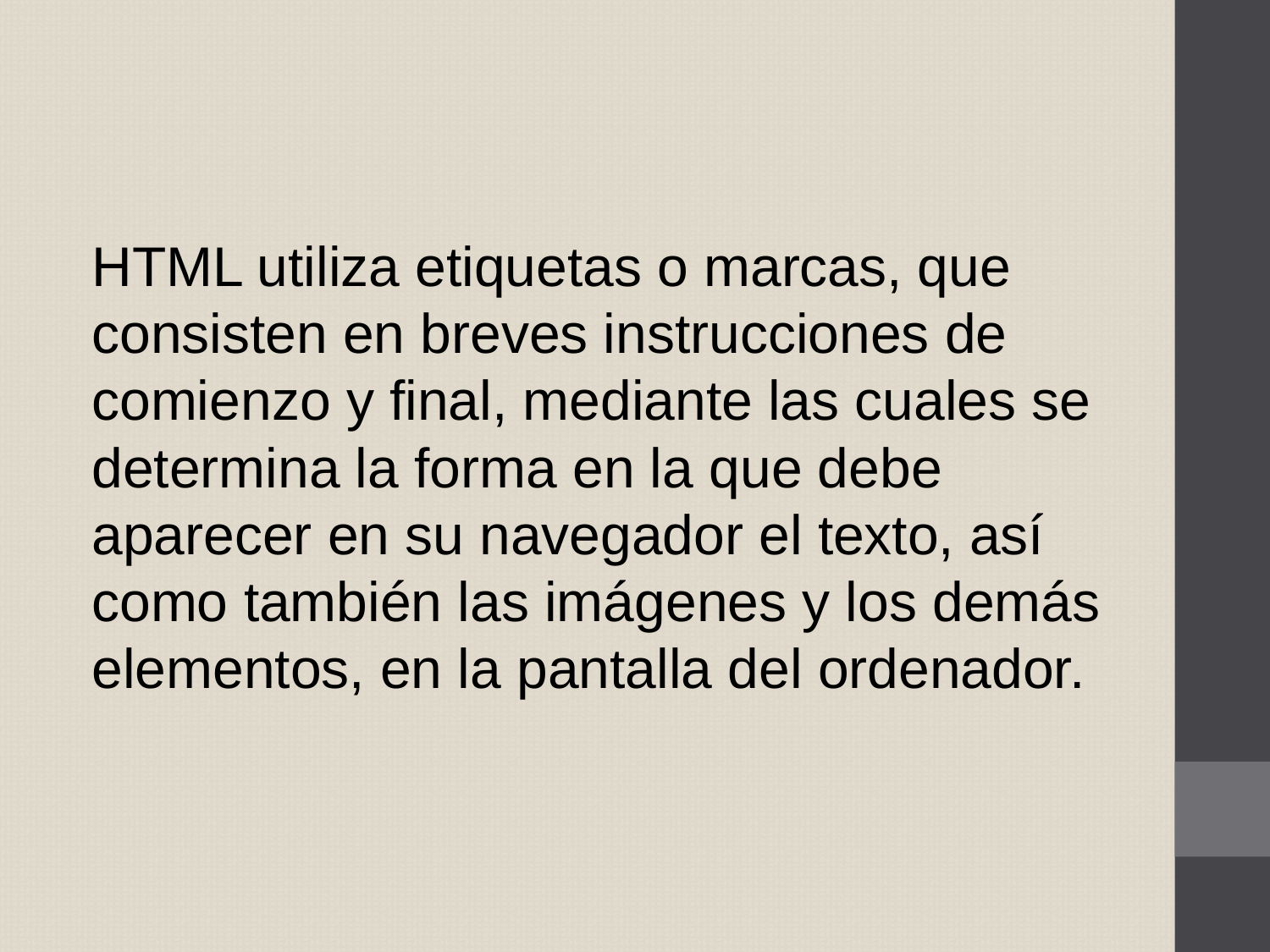

HTML utiliza etiquetas o marcas, que consisten en breves instrucciones de comienzo y final, mediante las cuales se determina la forma en la que debe aparecer en su navegador el texto, así como también las imágenes y los demás elementos, en la pantalla del ordenador.